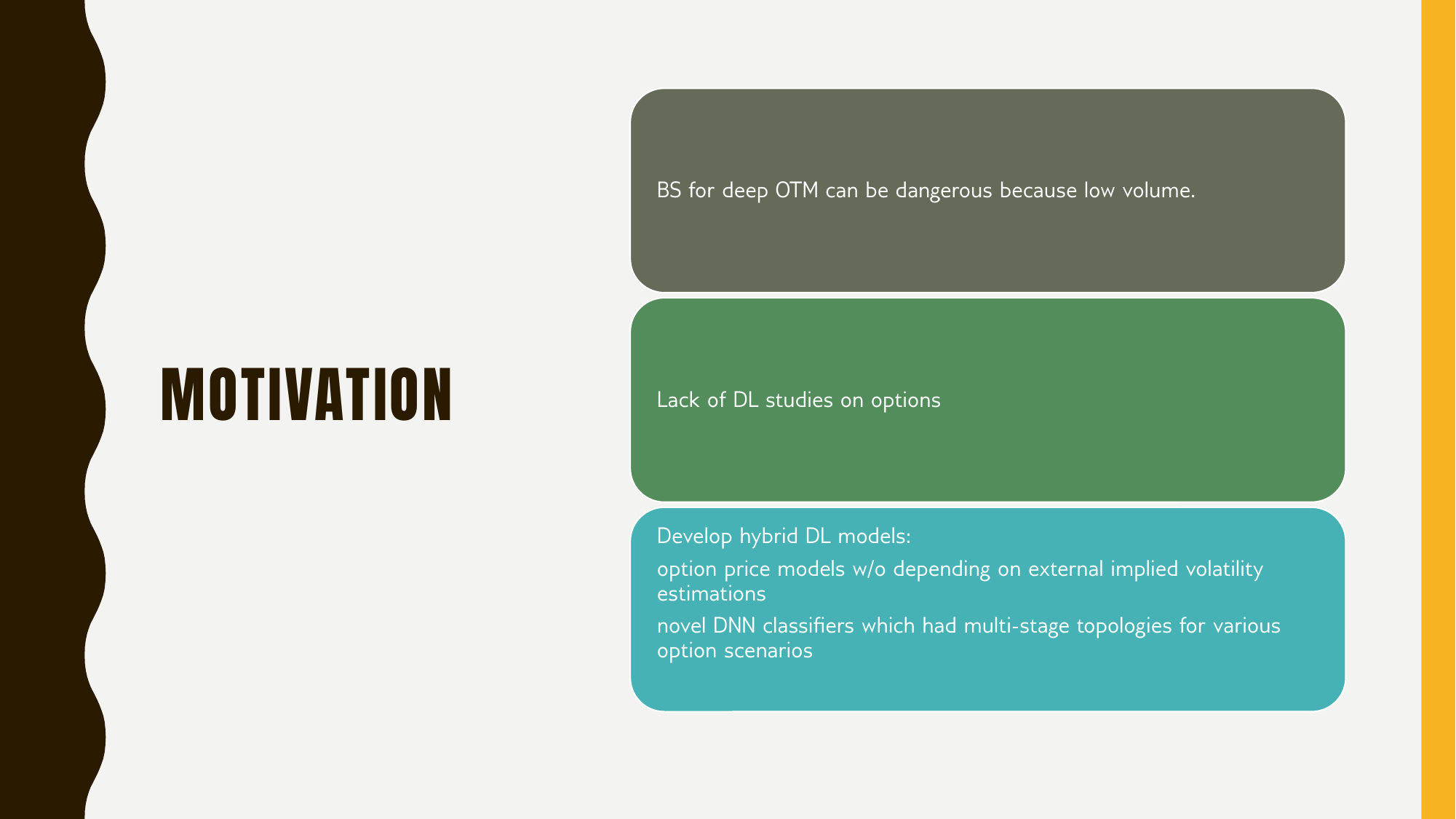

BS for deep OTM can be dangerous because low volume.
Lack of DL studies on options
Develop hybrid DL models:
option price models w/o depending on external implied volatility estimations
novel DNN classifiers which had multi-stage topologies for various option scenarios

# Motivation